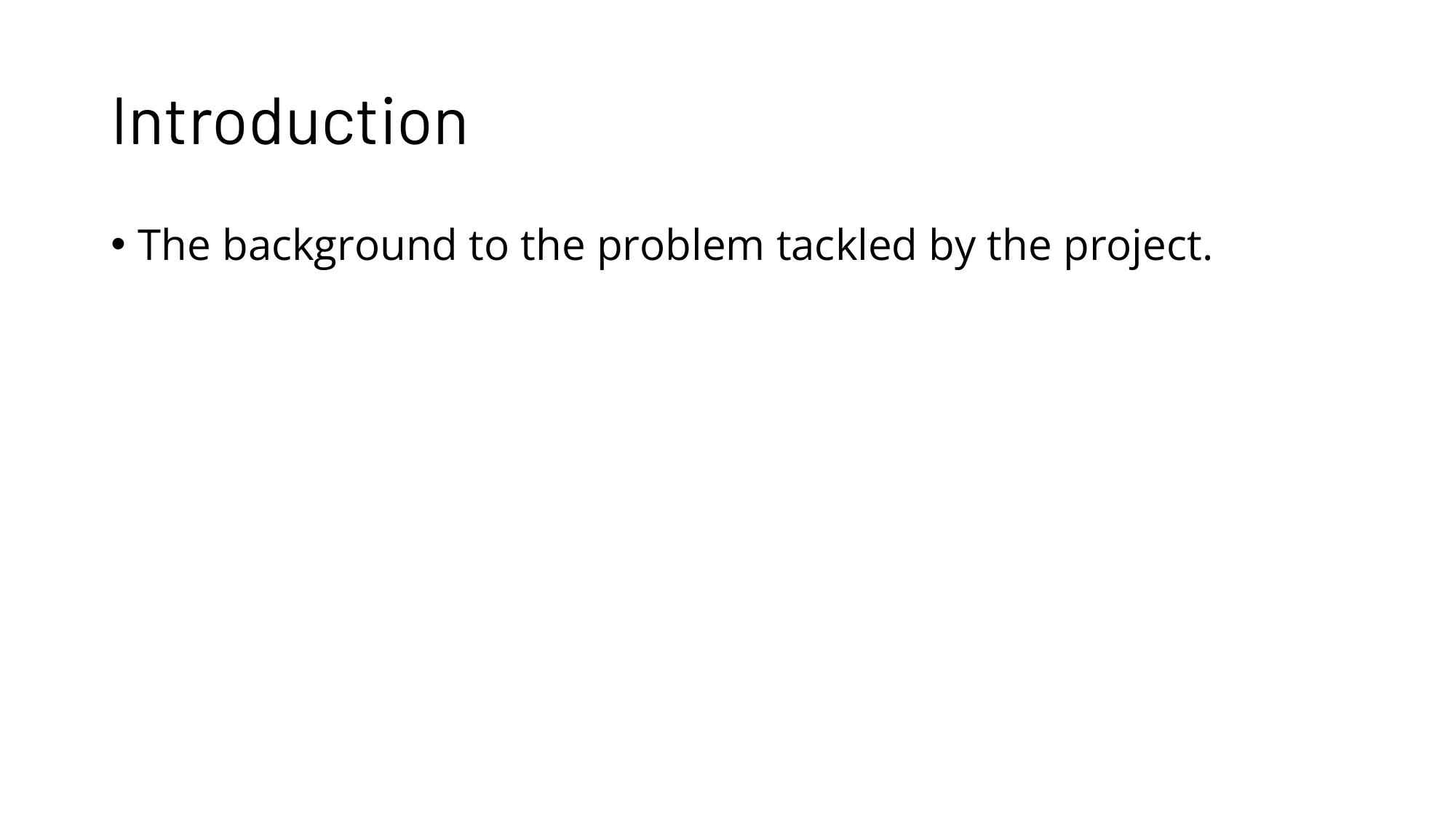

# Introduction
The background to the problem tackled by the project.